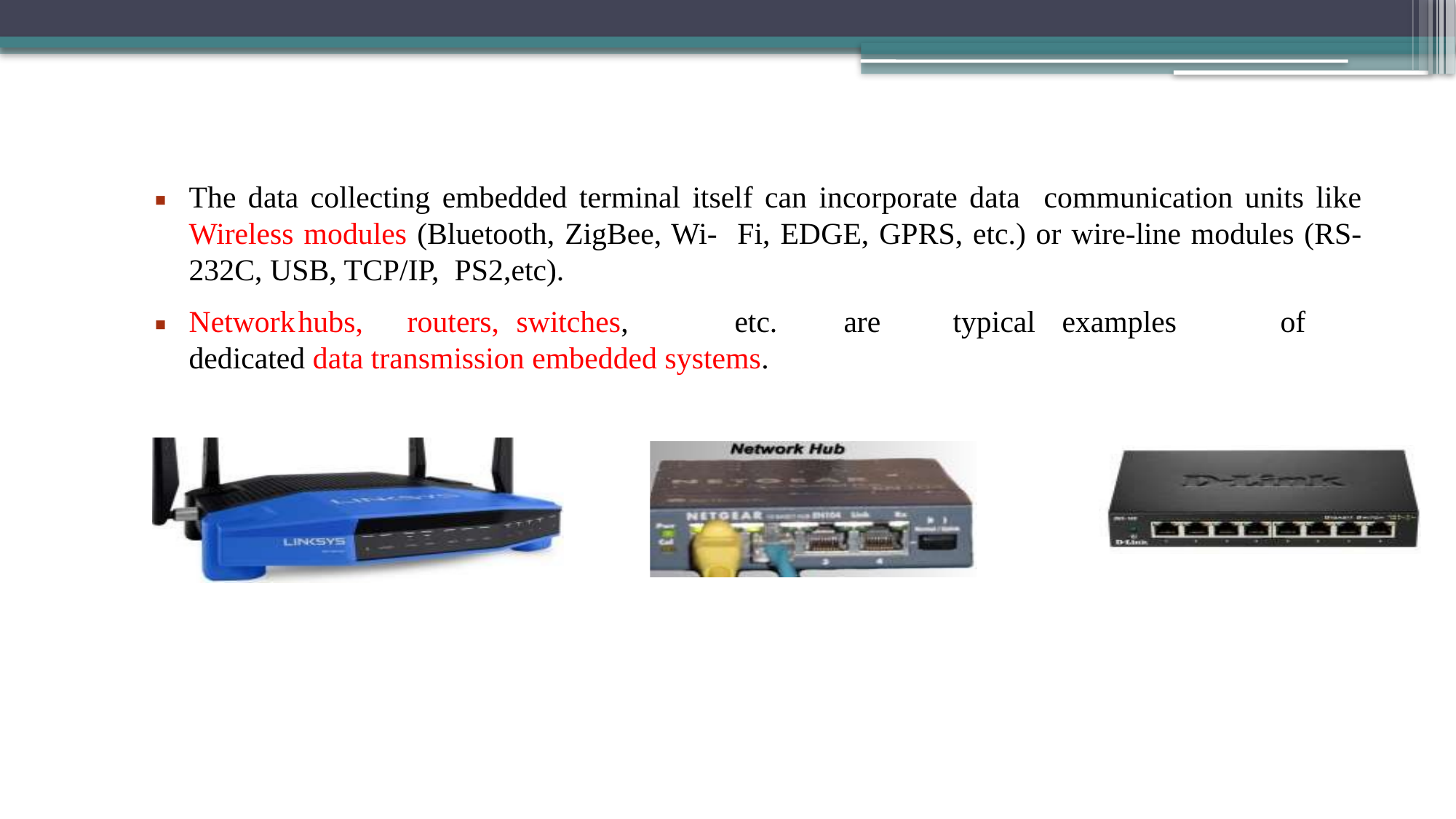

The data collecting embedded terminal itself can incorporate data  communication units like Wireless modules (Bluetooth, ZigBee, Wi-  Fi, EDGE, GPRS, etc.) or wire-line modules (RS-232C, USB, TCP/IP,  PS2,etc).
Network	hubs,	routers,	switches,	etc.	are	typical	examples	of
dedicated data transmission embedded systems.